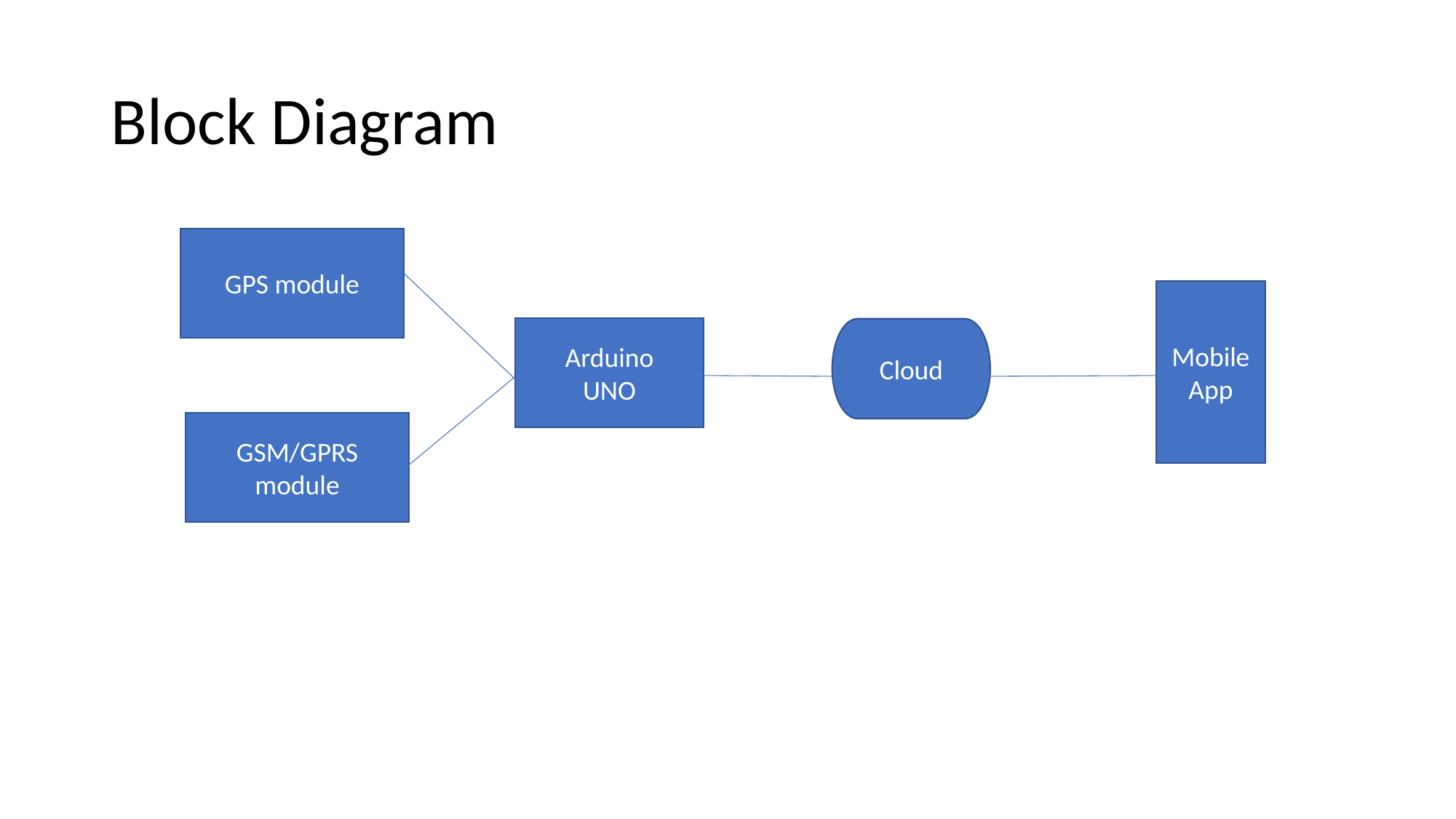

# Block Diagram
GPS module
Mobile
App
Arduino
UNO
Cloud
GSM/GPRS module